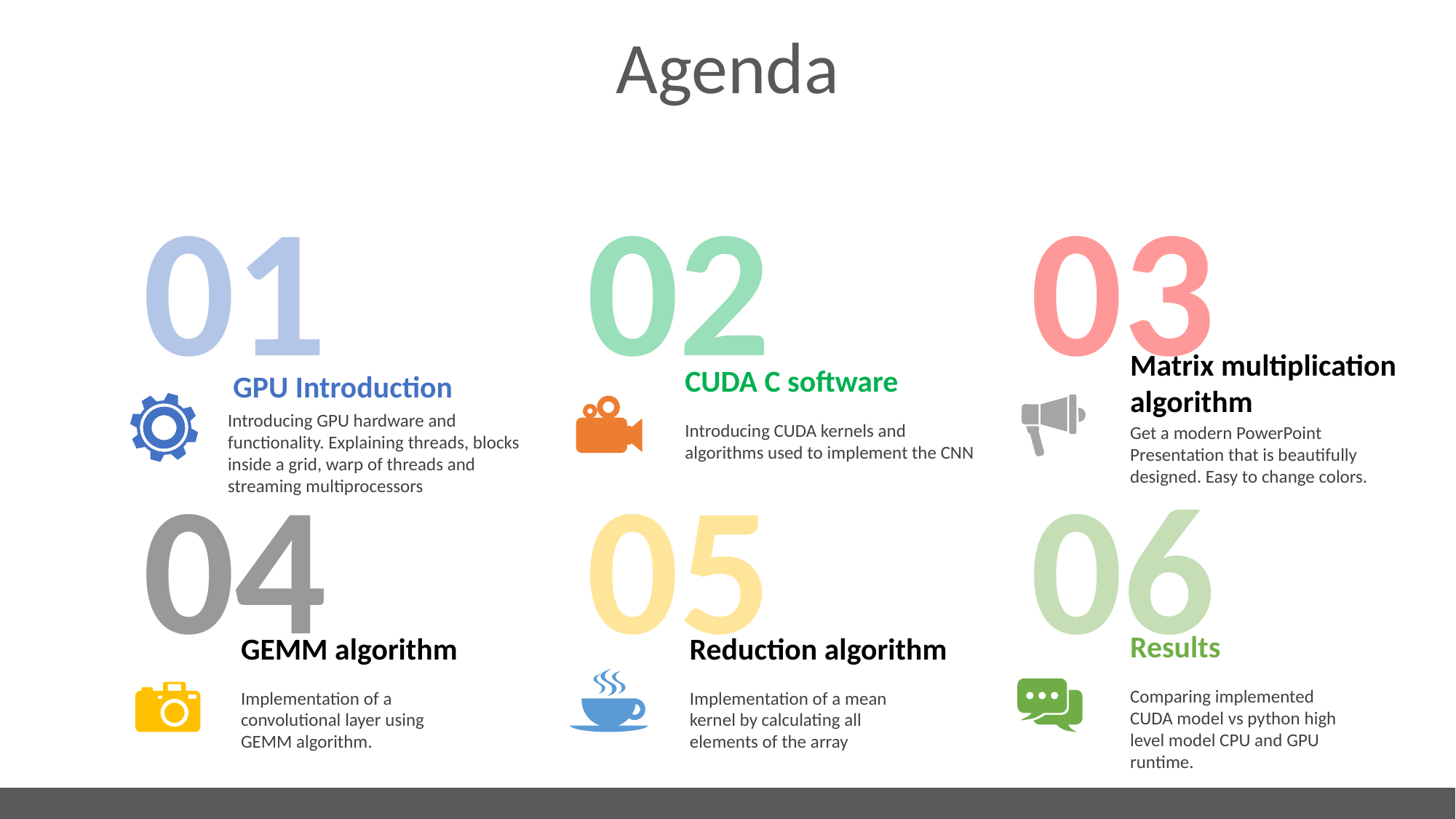

# Agenda
01
02
03
Matrix multiplication algorithm
Get a modern PowerPoint  Presentation that is beautifully designed. Easy to change colors.
CUDA C software
Introducing CUDA kernels and algorithms used to implement the CNN
GPU Introduction
Introducing GPU hardware and functionality. Explaining threads, blocks inside a grid, warp of threads and streaming multiprocessors

04
05
06
Results
Comparing implemented CUDA model vs python high level model CPU and GPU runtime.
GEMM algorithm
Implementation of a convolutional layer using GEMM algorithm.
Reduction algorithm
Implementation of a mean kernel by calculating all elements of the array